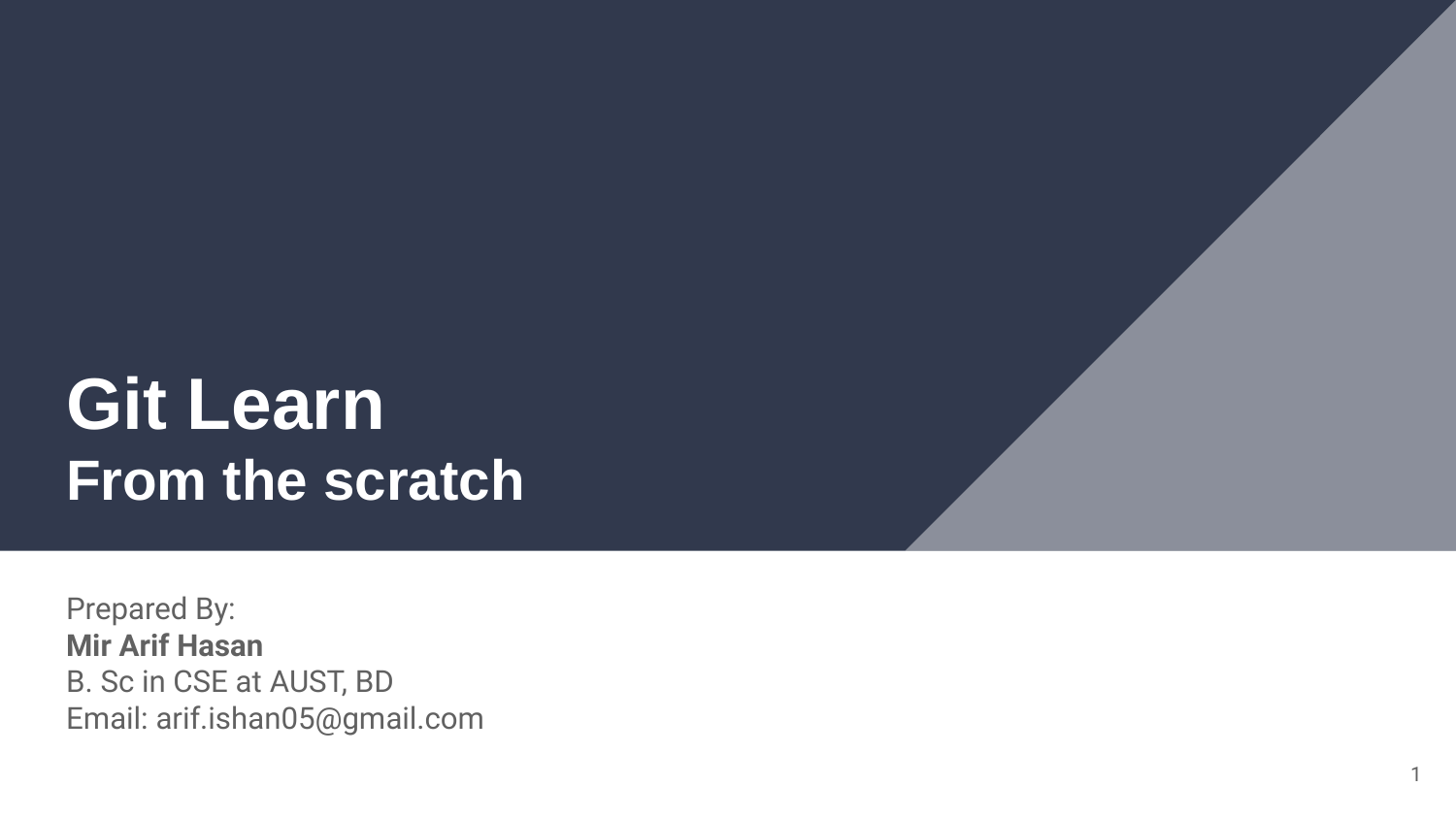

# Git Learn
From the scratch
Prepared By:
Mir Arif Hasan
B. Sc in CSE at AUST, BD
Email: arif.ishan05@gmail.com
1